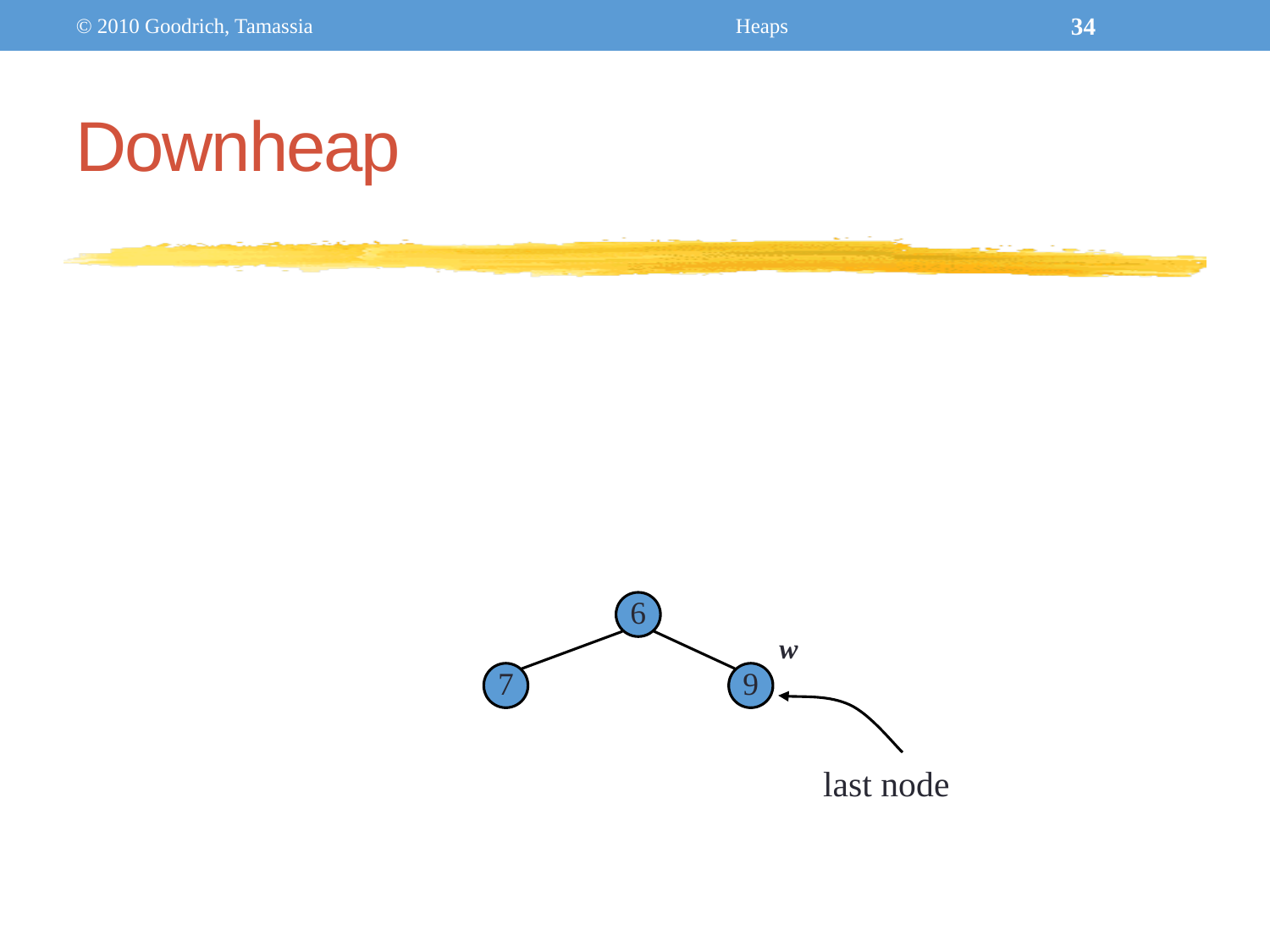

© 2010 Goodrich, Tamassia
Heaps
34
Downheap
6
w

7
9

last node